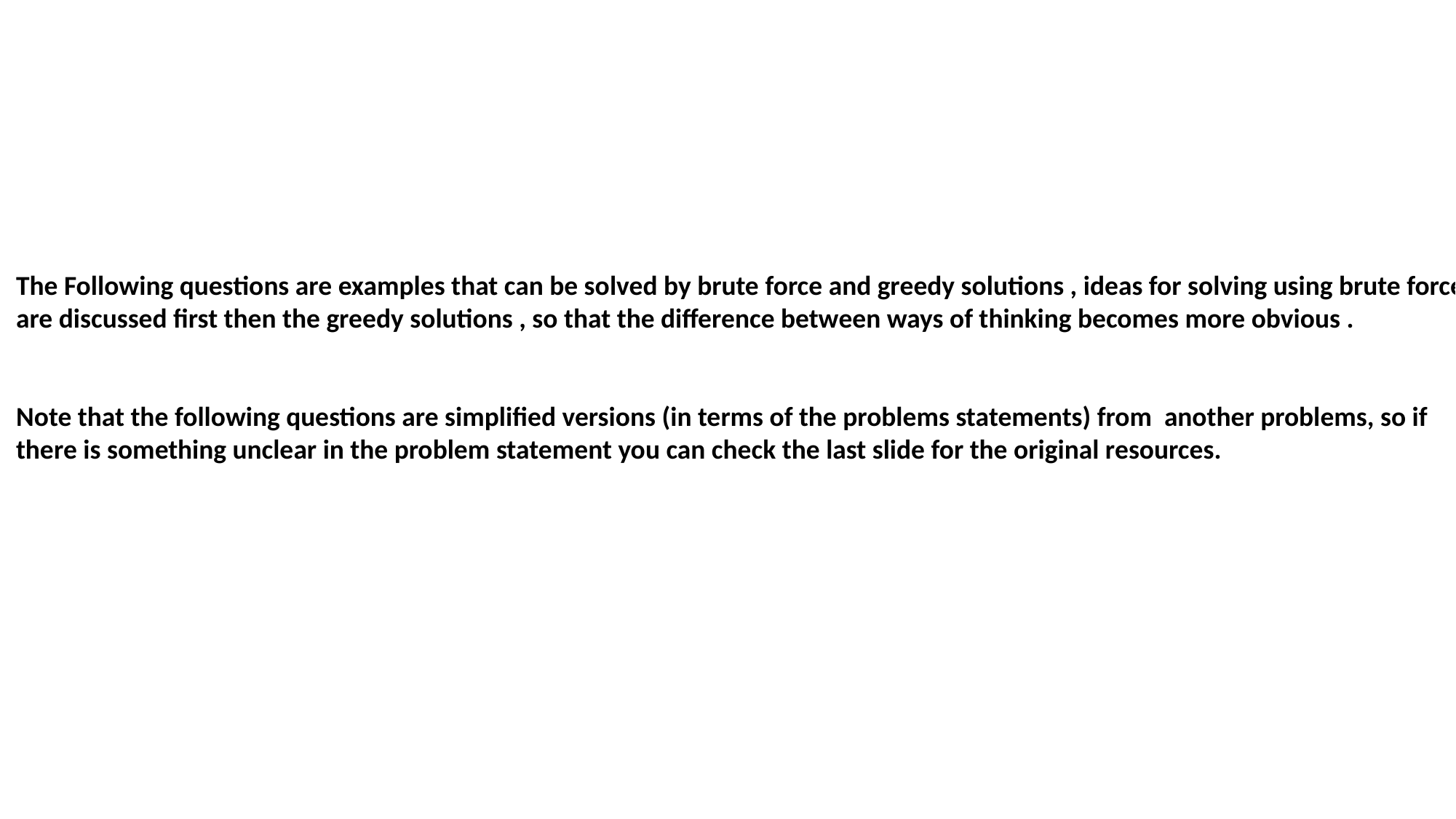

The Following questions are examples that can be solved by brute force and greedy solutions , ideas for solving using brute force
are discussed first then the greedy solutions , so that the difference between ways of thinking becomes more obvious .

Note that the following questions are simplified versions (in terms of the problems statements) from  another problems, so if
there is something unclear in the problem statement you can check the last slide for the original resources.